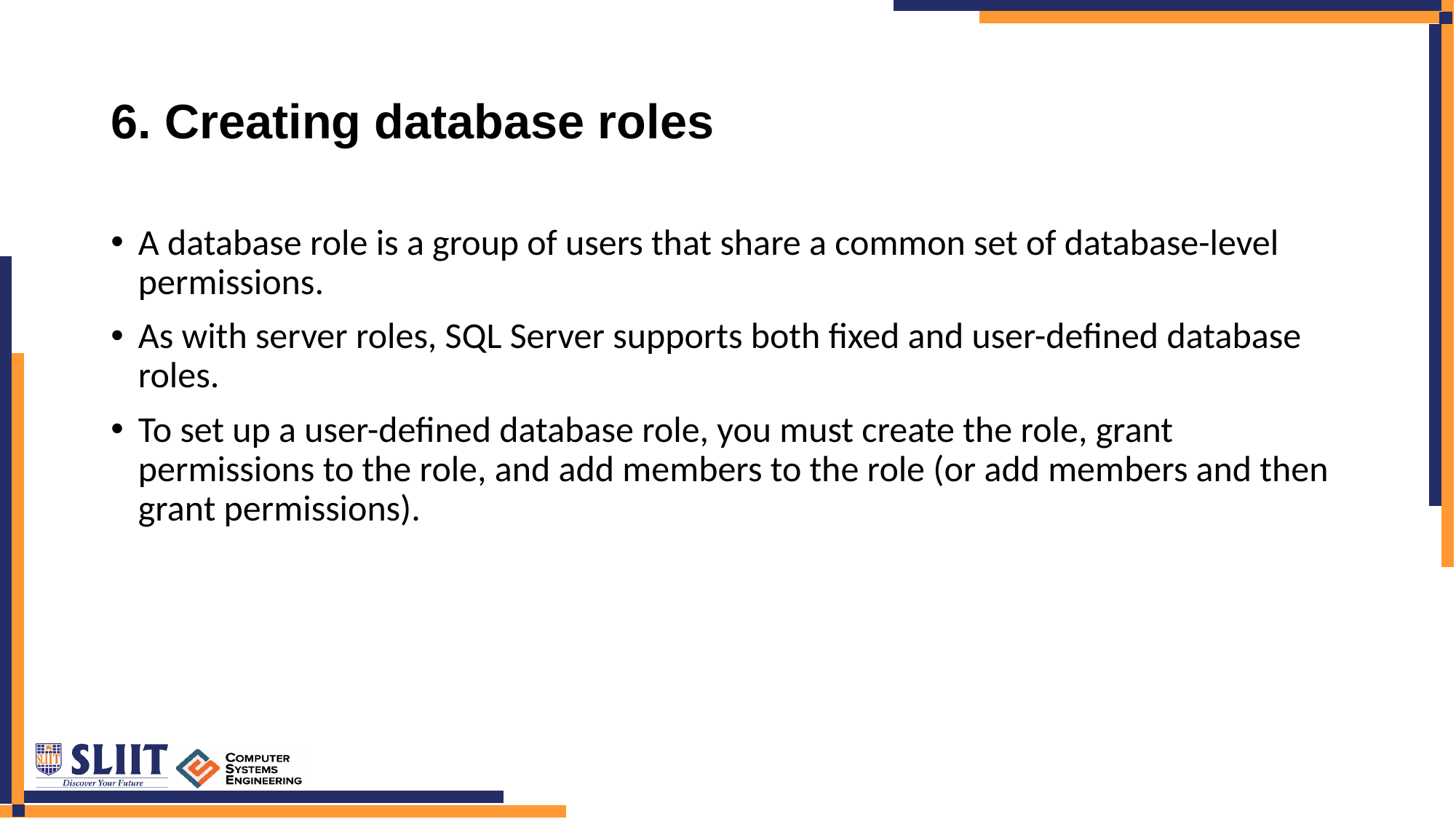

# 6. Creating database roles
A database role is a group of users that share a common set of database-level permissions.
As with server roles, SQL Server supports both fixed and user-defined database roles.
To set up a user-defined database role, you must create the role, grant permissions to the role, and add members to the role (or add members and then grant permissions).